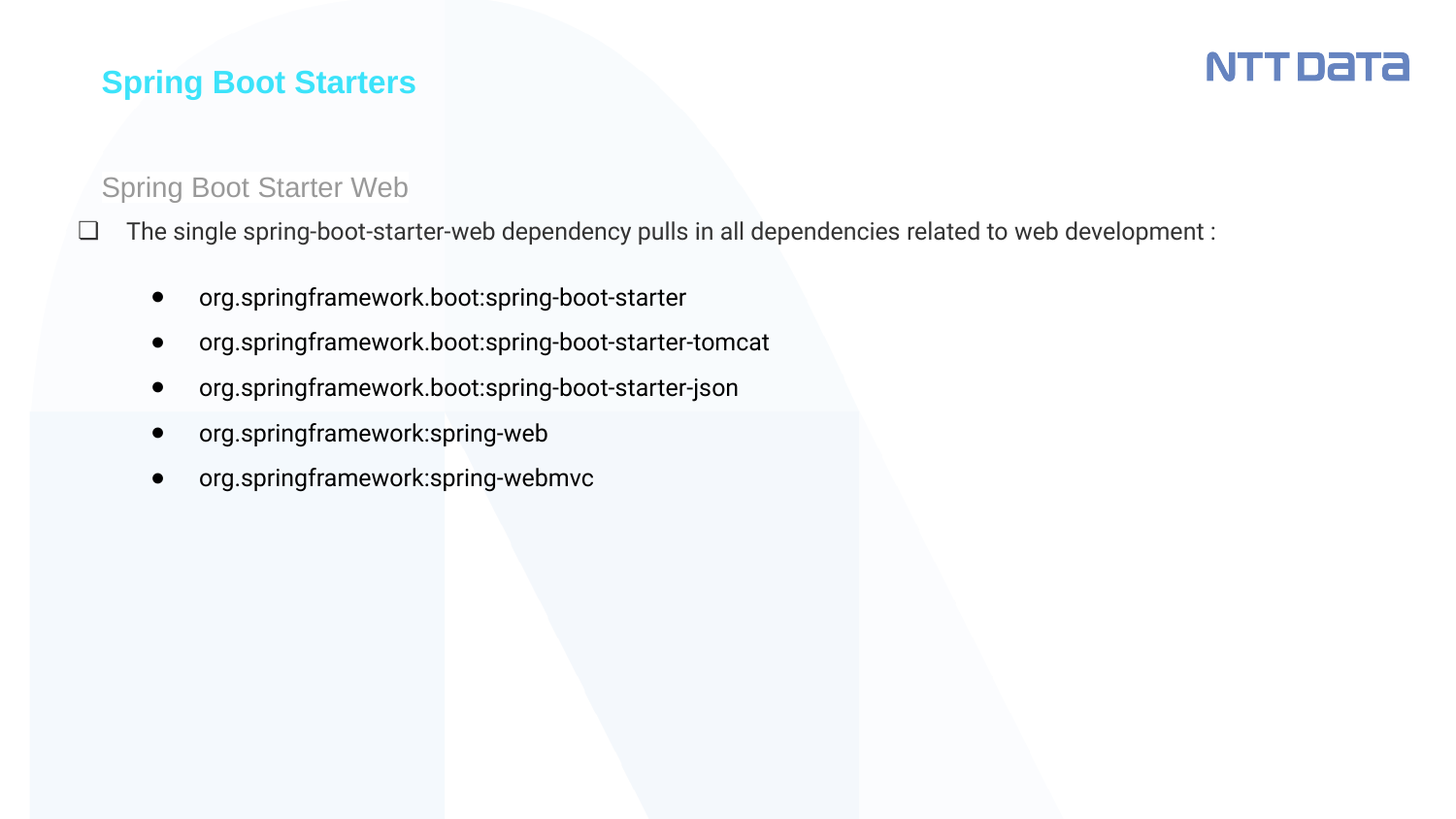

Spring Boot Starters
# Spring Boot Starter Web
The single spring-boot-starter-web dependency pulls in all dependencies related to web development :
org.springframework.boot:spring-boot-starter
org.springframework.boot:spring-boot-starter-tomcat
org.springframework.boot:spring-boot-starter-json
org.springframework:spring-web
org.springframework:spring-webmvc